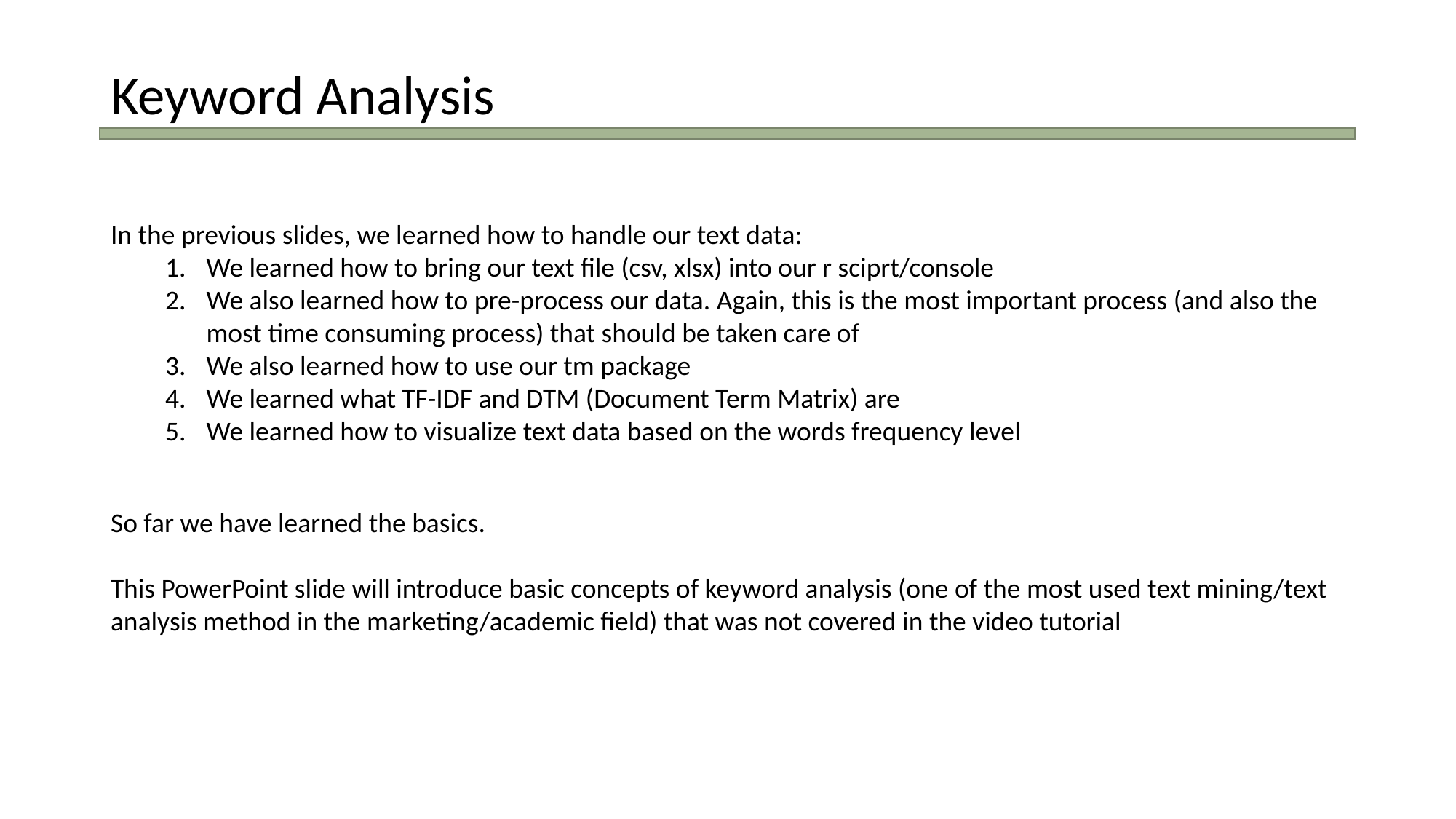

Keyword Analysis

In the previous slides, we learned how to handle our text data:
We learned how to bring our text file (csv, xlsx) into our r sciprt/console
We also learned how to pre-process our data. Again, this is the most important process (and also the most time consuming process) that should be taken care of
We also learned how to use our tm package
We learned what TF-IDF and DTM (Document Term Matrix) are
We learned how to visualize text data based on the words frequency level
So far we have learned the basics.

This PowerPoint slide will introduce basic concepts of keyword analysis (one of the most used text mining/text analysis method in the marketing/academic field) that was not covered in the video tutorial